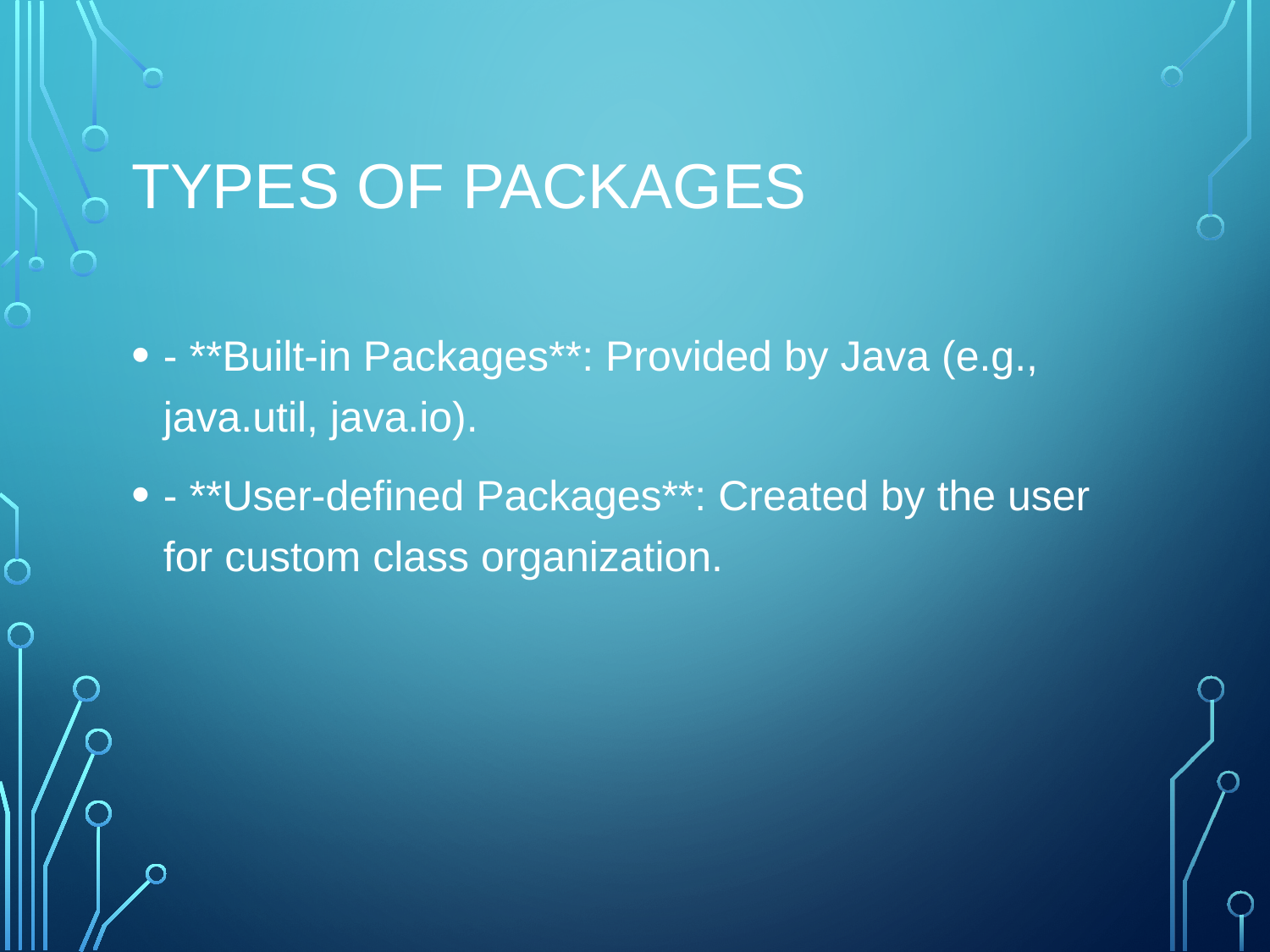

# Types of Packages
- **Built-in Packages**: Provided by Java (e.g., java.util, java.io).
- **User-defined Packages**: Created by the user for custom class organization.